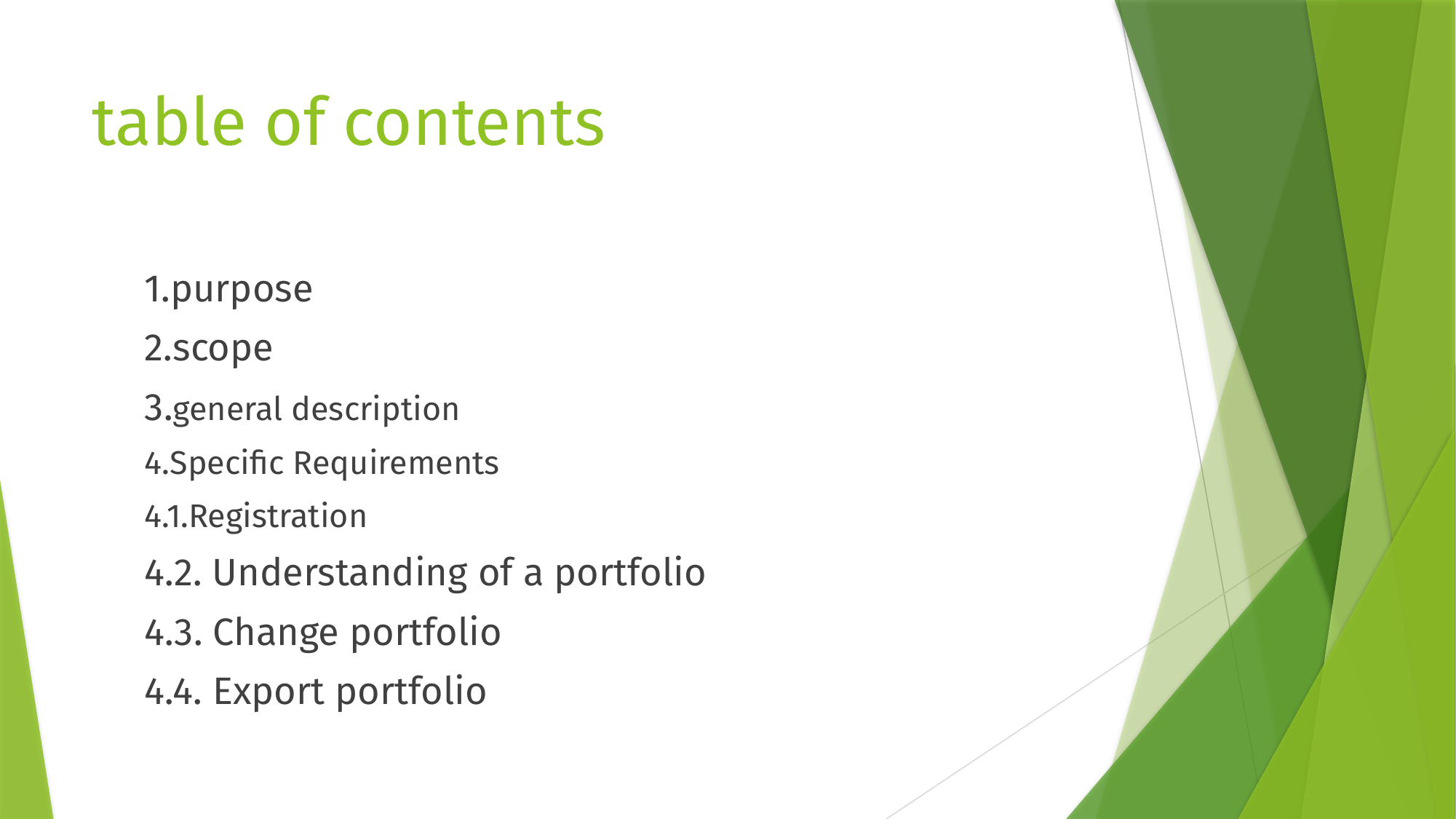

# table of contents
1.purpose
2.scope
3.general description
4.Specific Requirements
4.1.Registration
4.2. Understanding of a portfolio
4.3. Change portfolio
4.4. Export portfolio